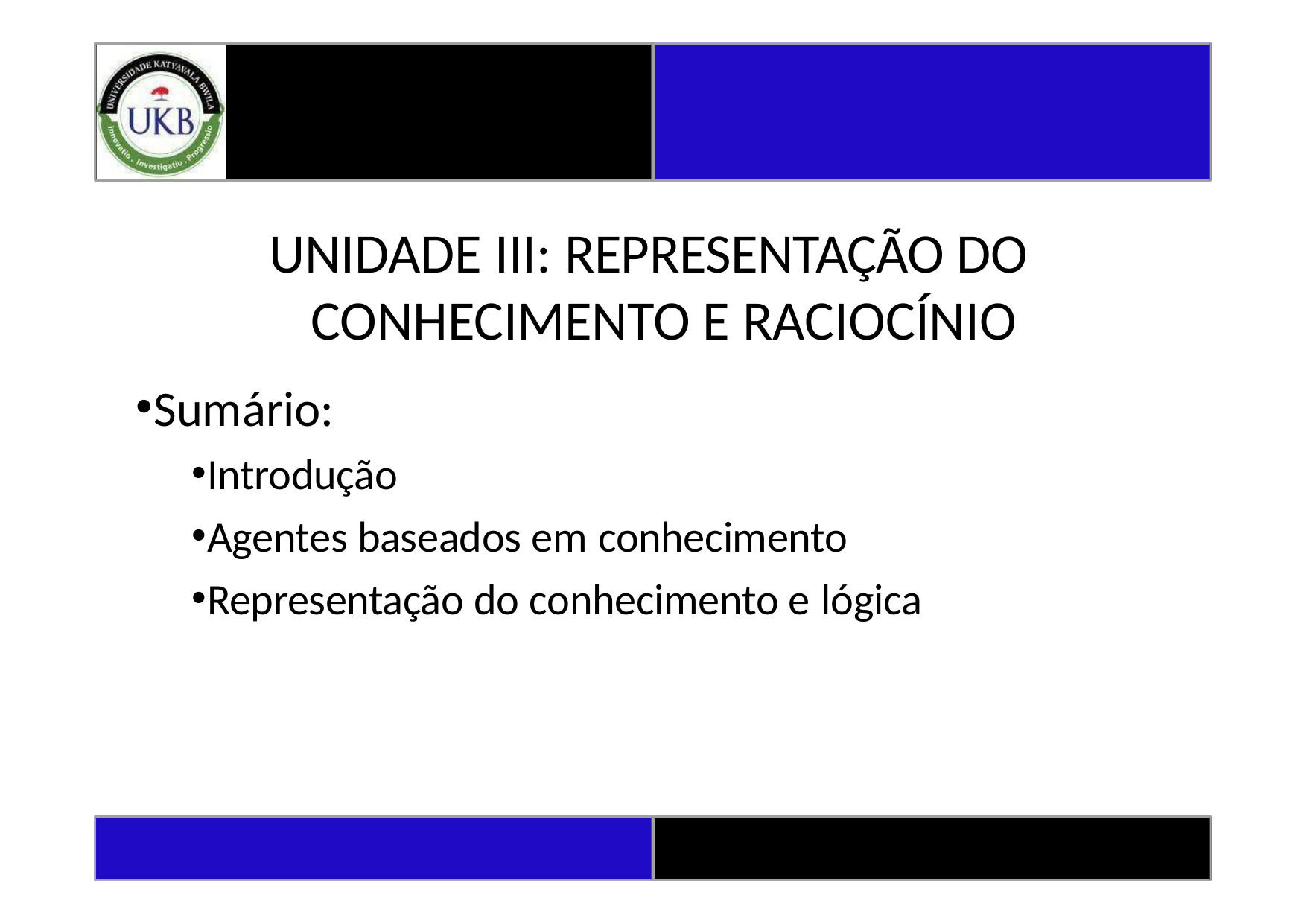

# UNIDADE III: REPRESENTAÇÃO DO  CONHECIMENTO E RACIOCÍNIO
Sumário:
Introdução
Agentes baseados em conhecimento
Representação do conhecimento e lógica